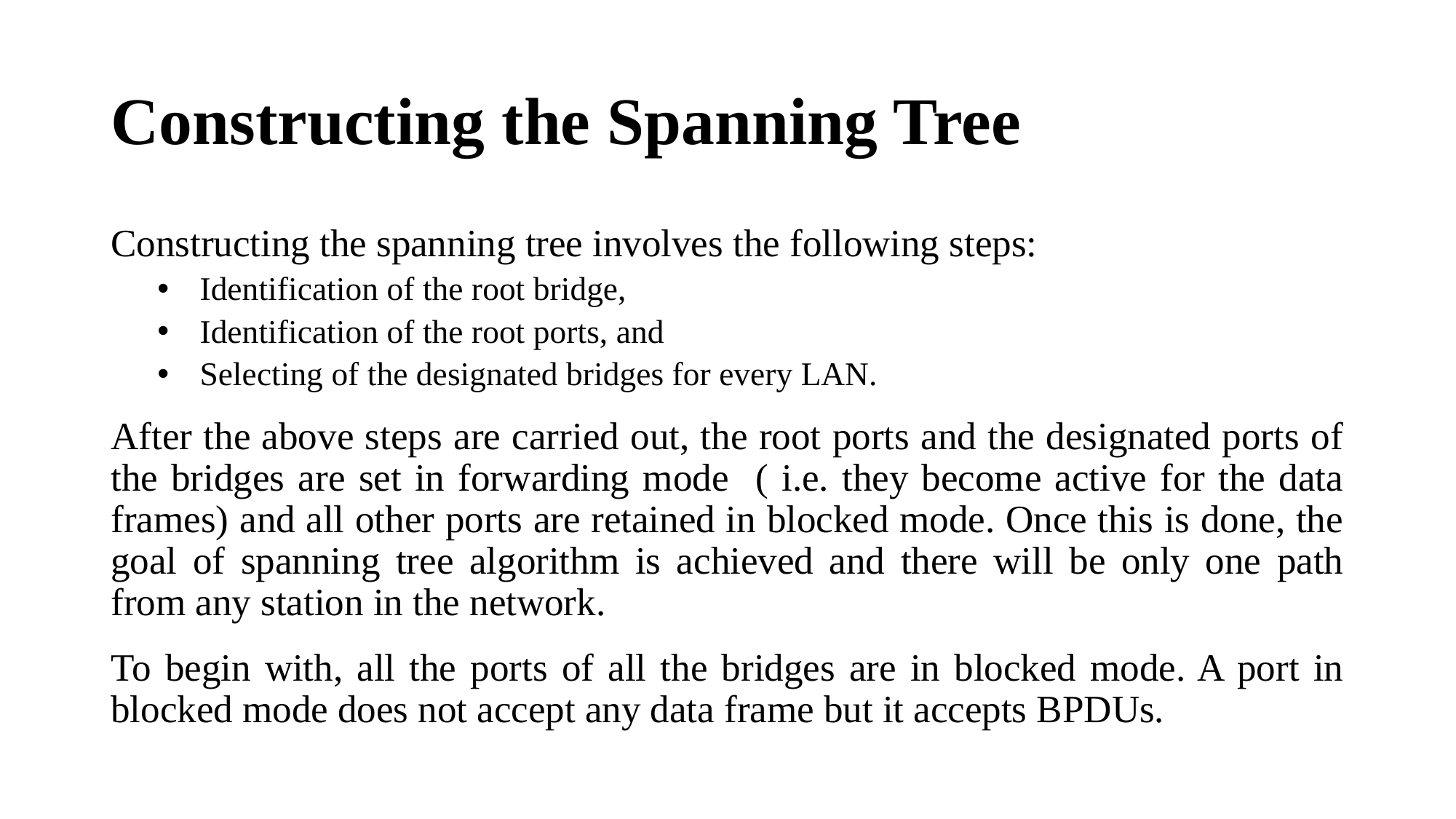

# Constructing the Spanning Tree
Constructing the spanning tree involves the following steps:
 Identification of the root bridge,
 Identification of the root ports, and
 Selecting of the designated bridges for every LAN.
After the above steps are carried out, the root ports and the designated ports of the bridges are set in forwarding mode  ( i.e. they become active for the data frames) and all other ports are retained in blocked mode. Once this is done, the goal of spanning tree algorithm is achieved and there will be only one path from any station in the network.
To begin with, all the ports of all the bridges are in blocked mode. A port in blocked mode does not accept any data frame but it accepts BPDUs.